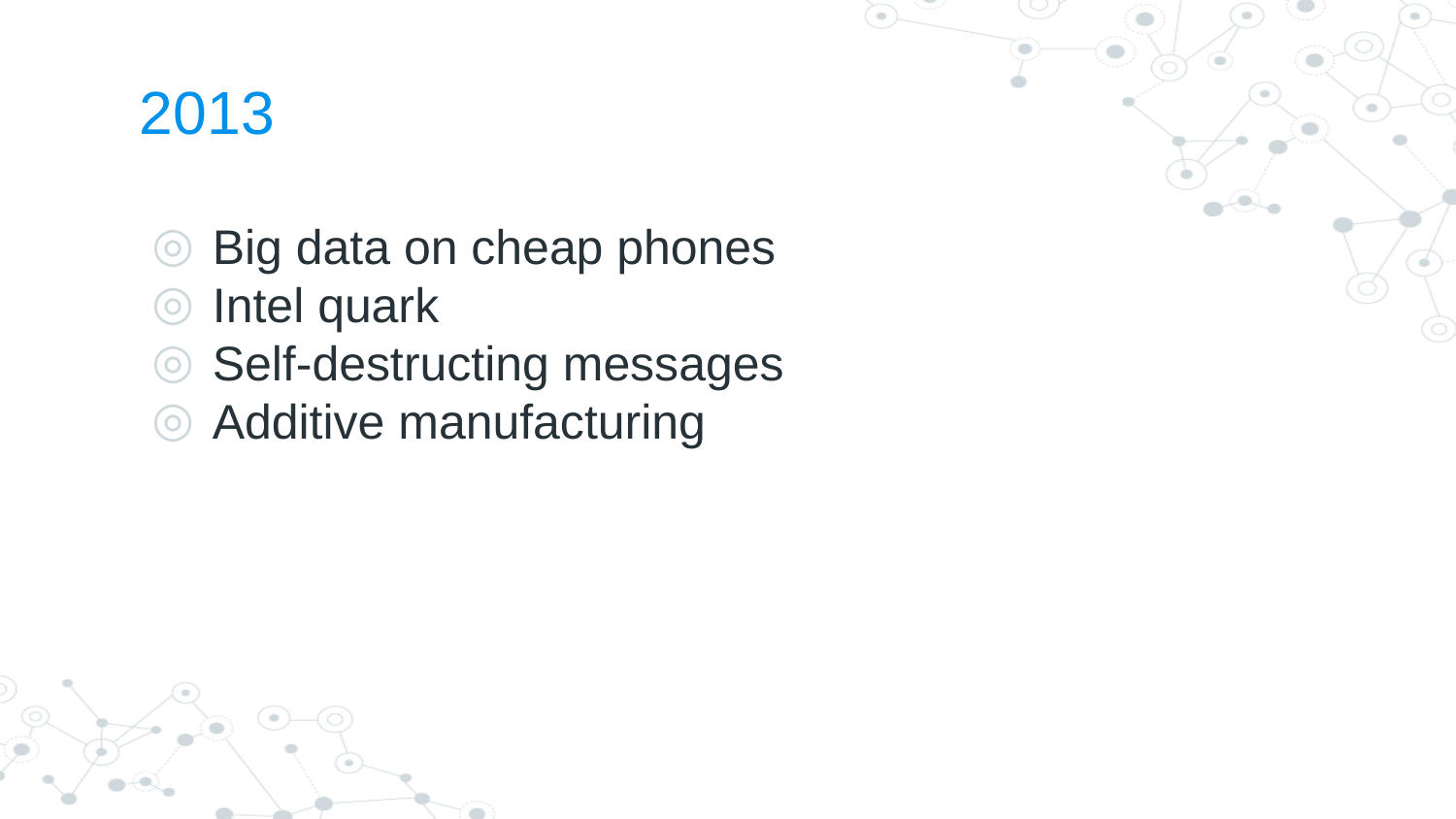

# 2013
Big data on cheap phones
Intel quark
Self-destructing messages
Additive manufacturing